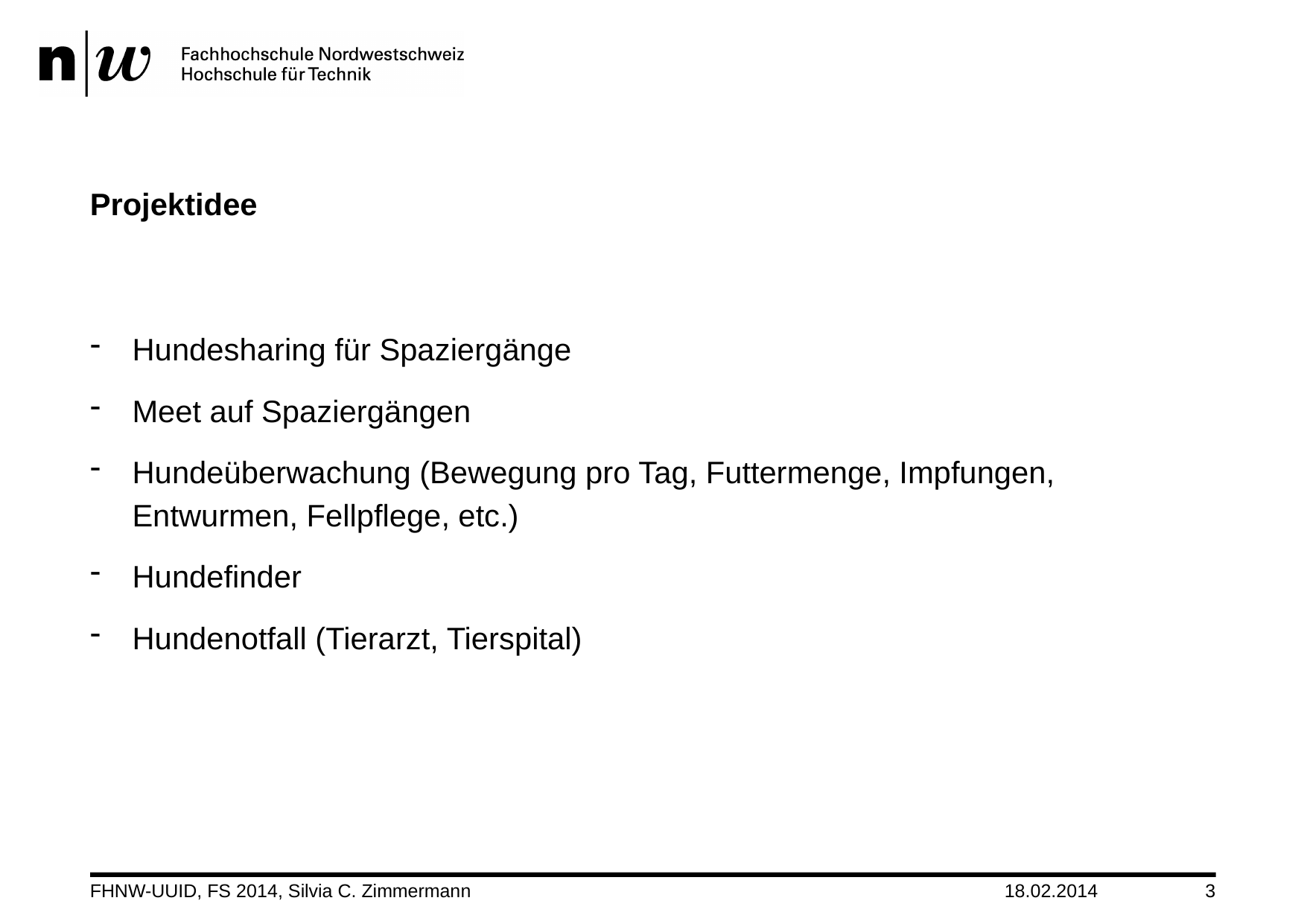

# Projektidee

Hundesharing für Spaziergänge
Meet auf Spaziergängen
Hundeüberwachung (Bewegung pro Tag, Futtermenge, Impfungen, Entwurmen, Fellpflege, etc.)
Hundefinder
Hundenotfall (Tierarzt, Tierspital)

FHNW-UUID, FS 2014, Silvia C. Zimmermann
18.02.2014
3